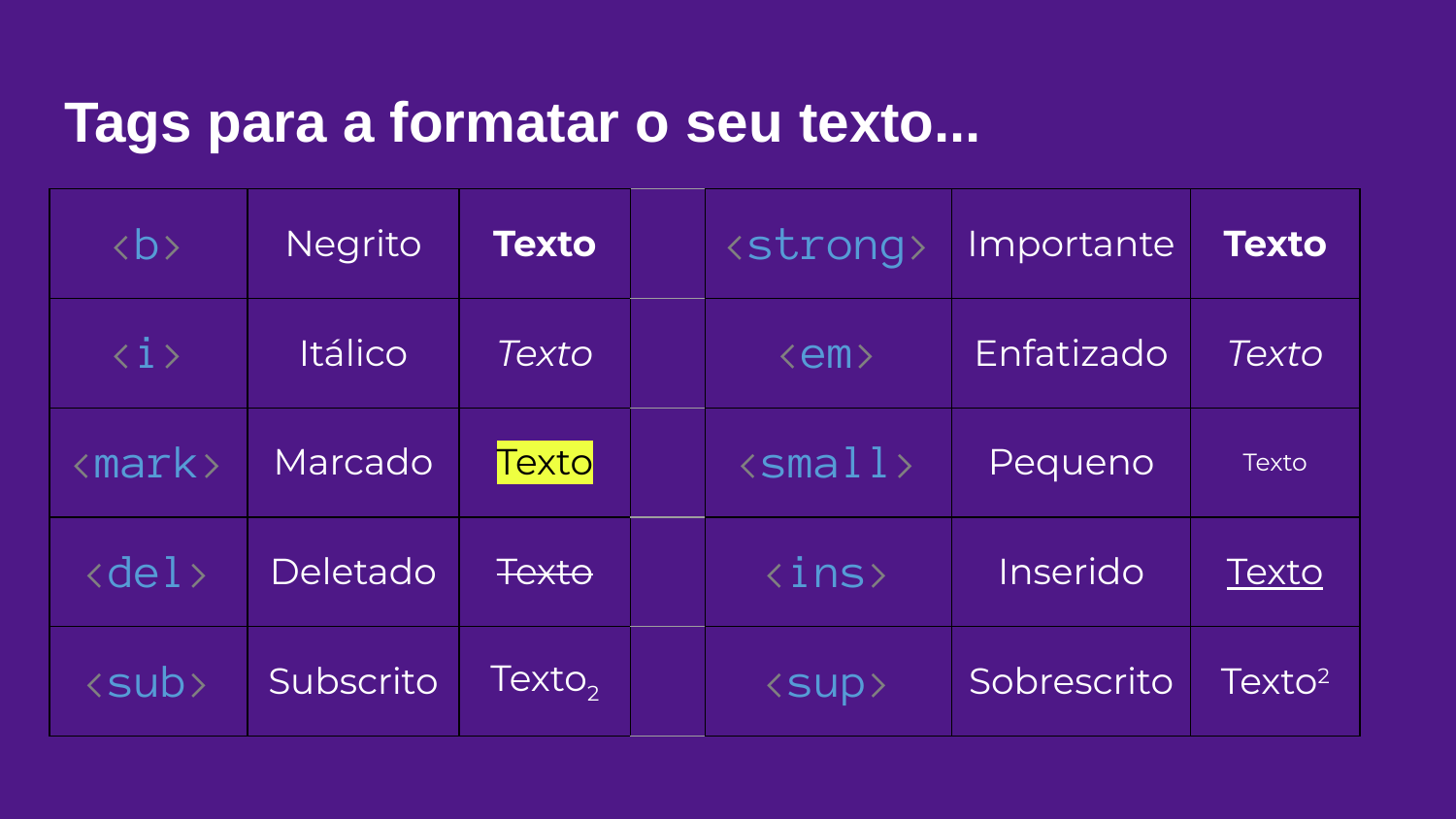

# Tags para a formatar o seu texto...
| <b> | Negrito | Texto |  | <strong> | Importante | Texto |
| --- | --- | --- | --- | --- | --- | --- |
| <i> | Itálico | Texto |  | <em> | Enfatizado | Texto |
| <mark> | Marcado | Texto |  | <small> | Pequeno | Texto |
| <del> | Deletado | Texto |  | <ins> | Inserido | Texto |
| <sub> | Subscrito | Texto2 |  | <sup> | Sobrescrito | Texto2 |